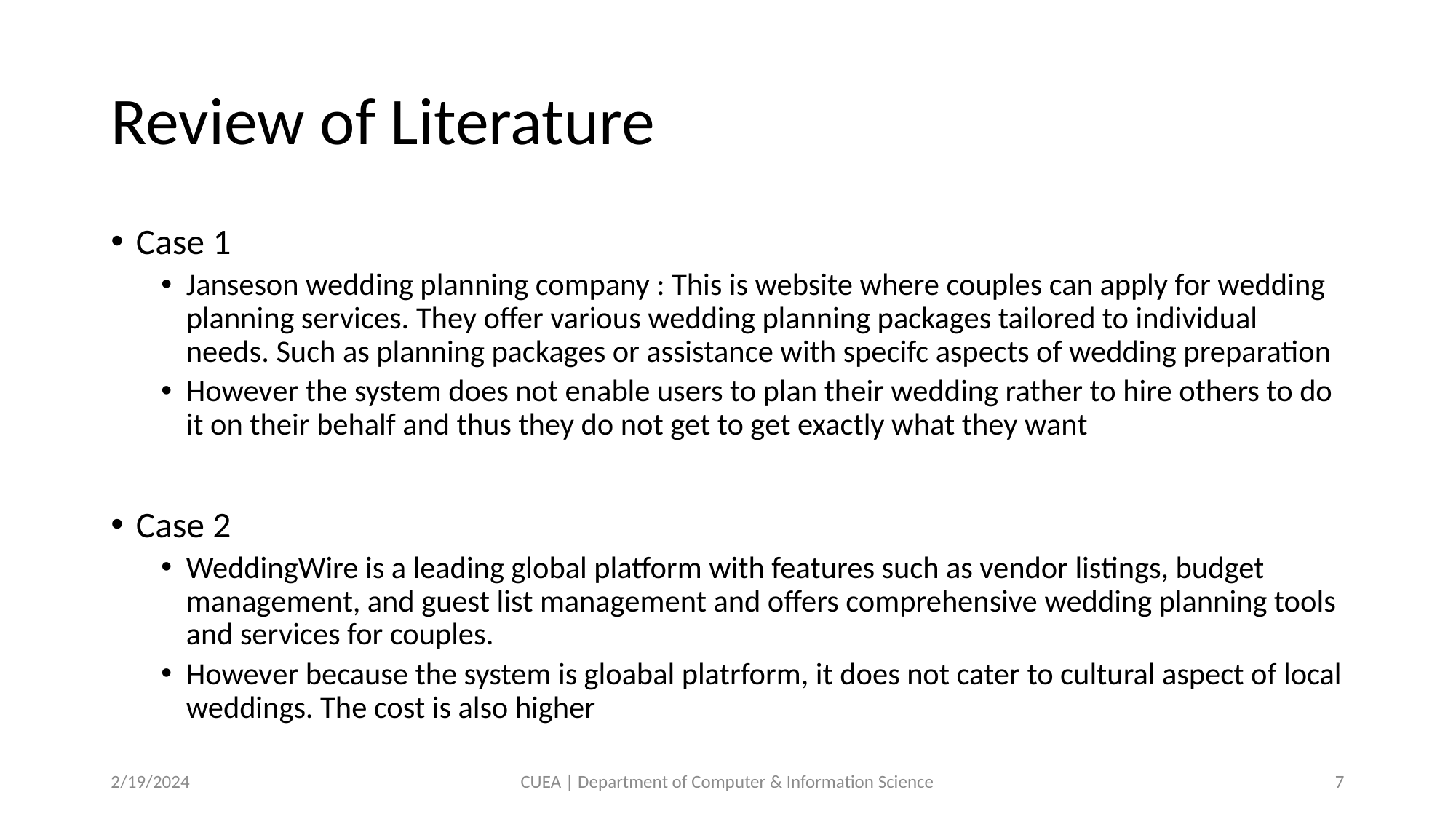

# Review of Literature
Case 1
Janseson wedding planning company : This is website where couples can apply for wedding planning services. They offer various wedding planning packages tailored to individual needs. Such as planning packages or assistance with specifc aspects of wedding preparation
However the system does not enable users to plan their wedding rather to hire others to do it on their behalf and thus they do not get to get exactly what they want

Case 2
WeddingWire is a leading global platform with features such as vendor listings, budget management, and guest list management and offers comprehensive wedding planning tools and services for couples.
However because the system is gloabal platrform, it does not cater to cultural aspect of local weddings. The cost is also higher
2/19/2024
CUEA | Department of Computer & Information Science
7